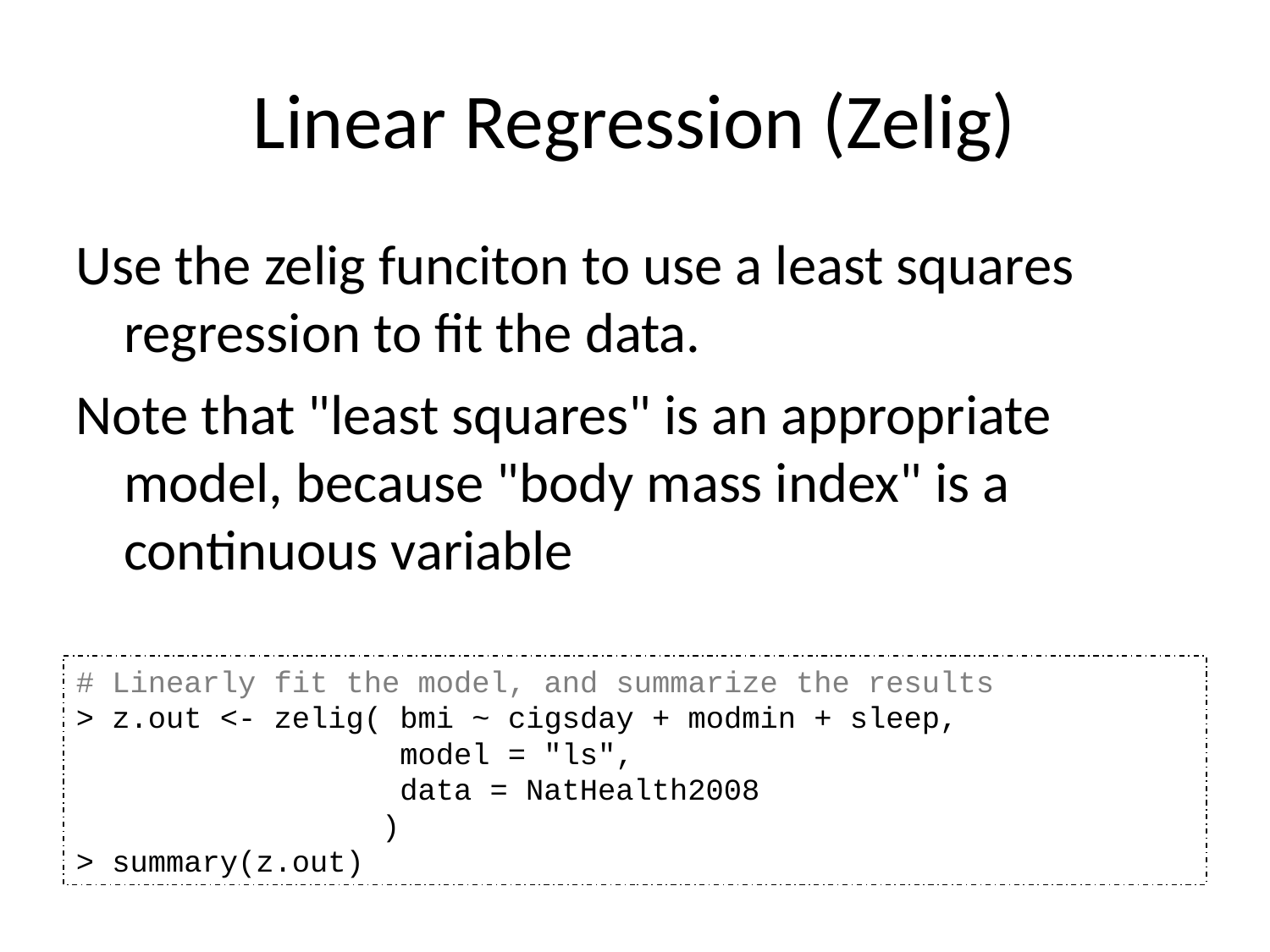

# Linear Regression (Zelig)
Use the zelig funciton to use a least squares regression to fit the data.
Note that "least squares" is an appropriate model, because "body mass index" is a continuous variable
# Linearly fit the model, and summarize the results
> z.out <- zelig( bmi ~ cigsday + modmin + sleep,
                  model = "ls",
                  data = NatHealth2008
                 )
> summary(z.out)